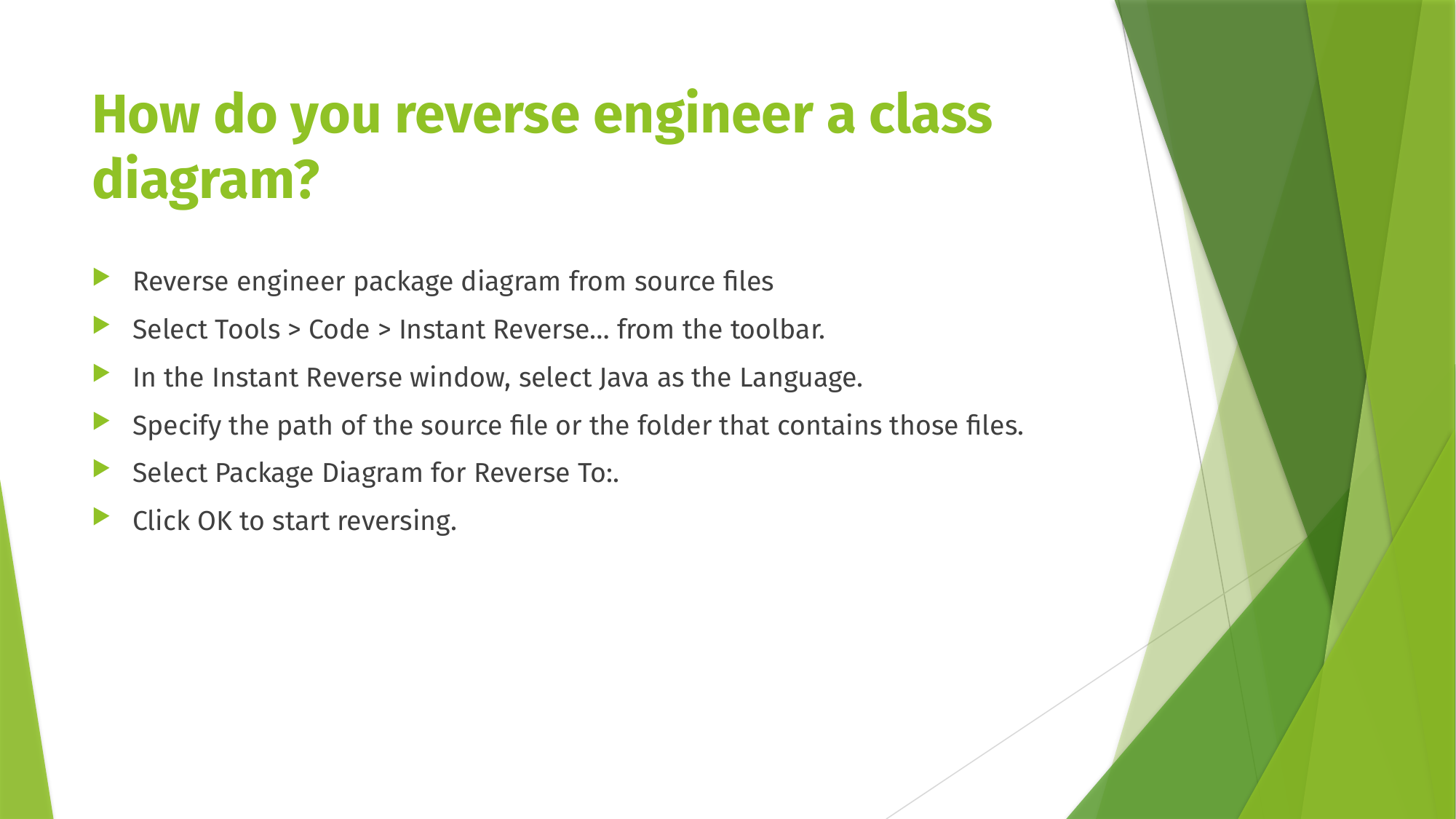

# How do you reverse engineer a class diagram?
Reverse engineer package diagram from source files
Select Tools > Code > Instant Reverse… from the toolbar.
In the Instant Reverse window, select Java as the Language.
Specify the path of the source file or the folder that contains those files.
Select Package Diagram for Reverse To:.
Click OK to start reversing.